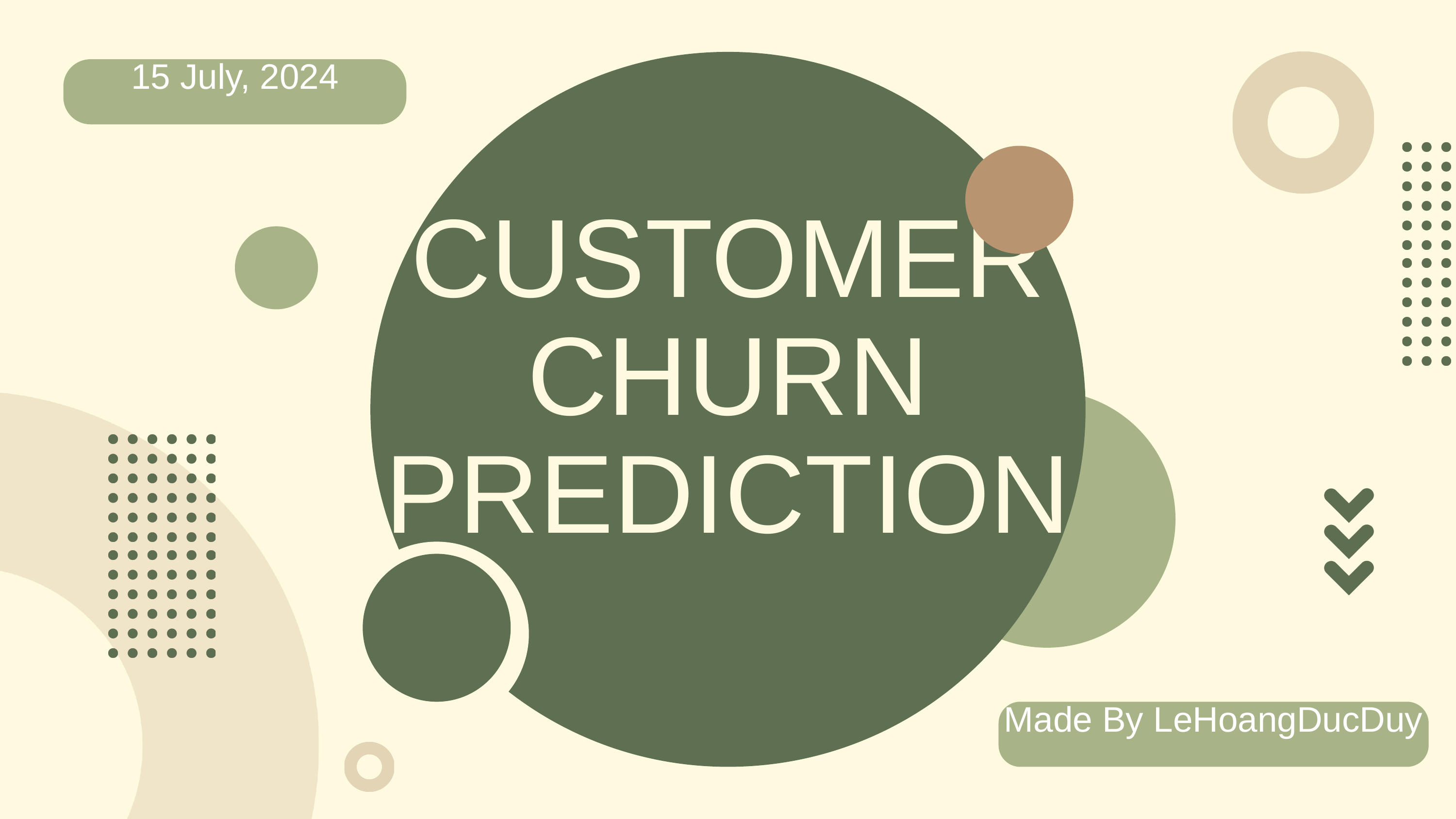

15 July, 2024

CUSTOMER CHURN PREDICTION

Made By LeHoangDucDuy